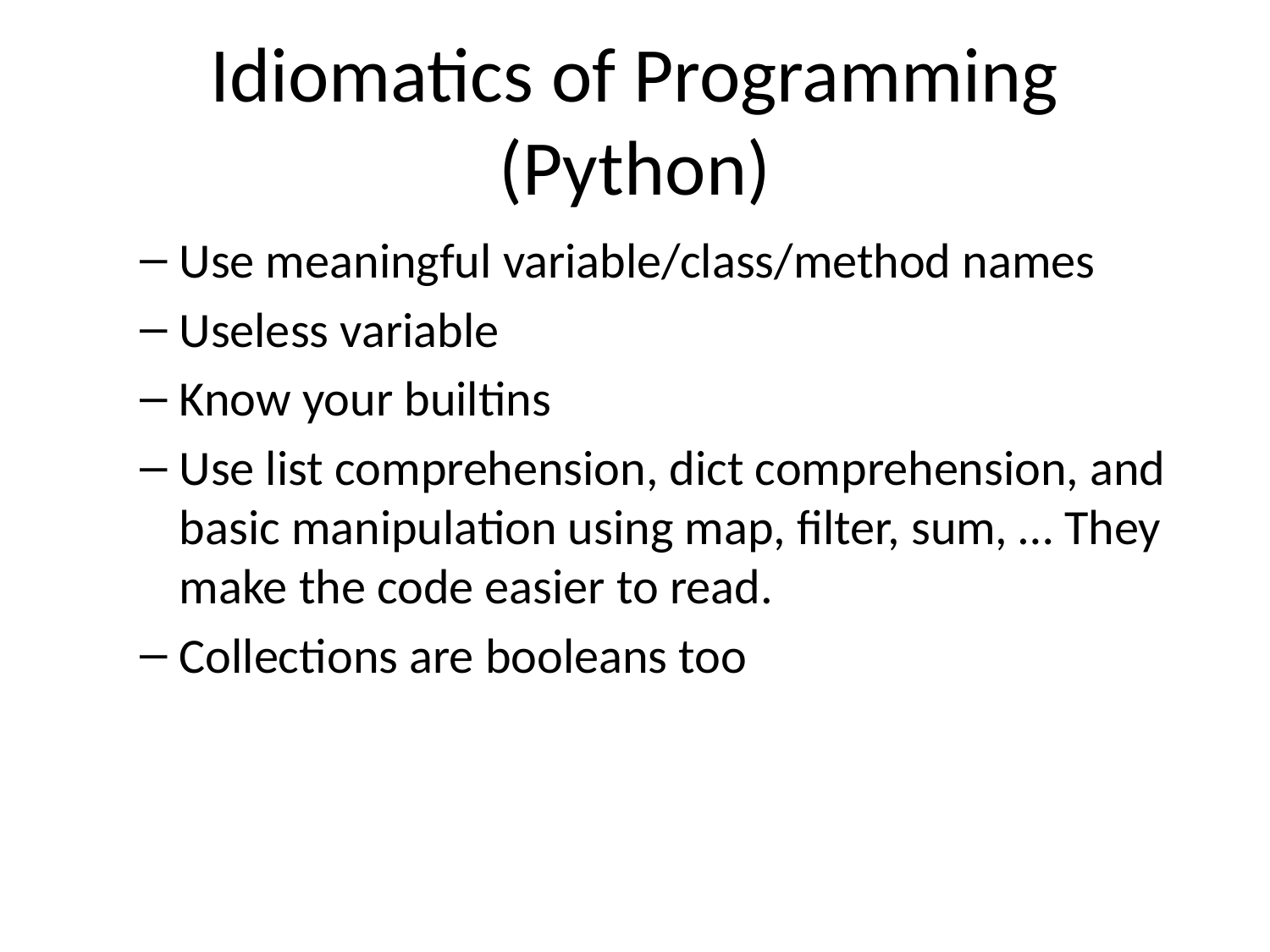

# Idiomatics of Programming (Python)
Use meaningful variable/class/method names
Useless variable
Know your builtins
Use list comprehension, dict comprehension, and basic manipulation using map, filter, sum, … They make the code easier to read.
Collections are booleans too